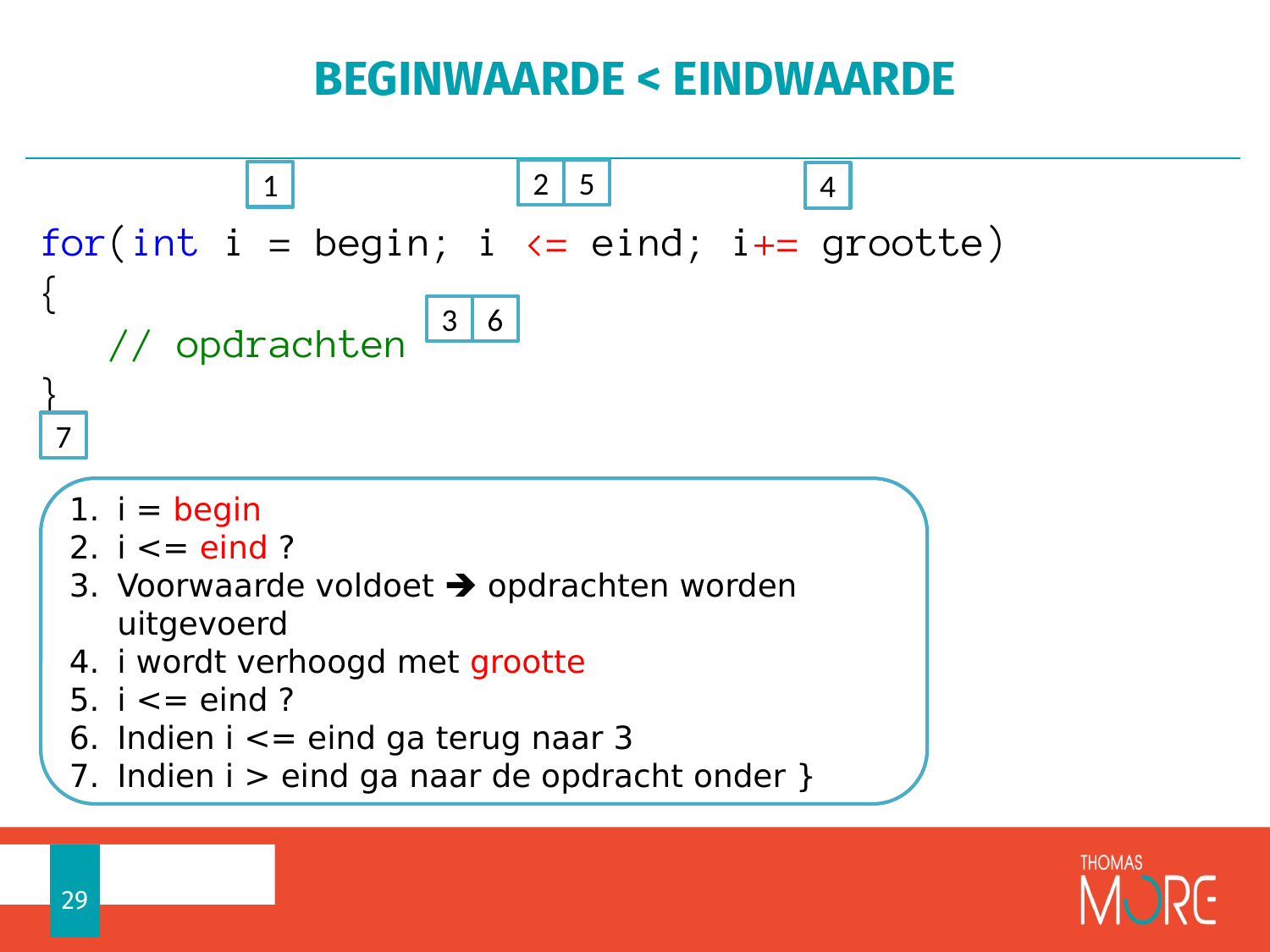

# BEGINWAARDE < EINDWAARDE

2
5
1
4
for(int i = begin; i <= eind; i+= grootte)
{
   // opdrachten
}
3
6
7
i = begin
i <= eind ?
Voorwaarde voldoet 🡺 opdrachten worden uitgevoerd
i wordt verhoogd met grootte
i <= eind ?
Indien i <= eind ga terug naar 3
Indien i > eind ga naar de opdracht onder }
29